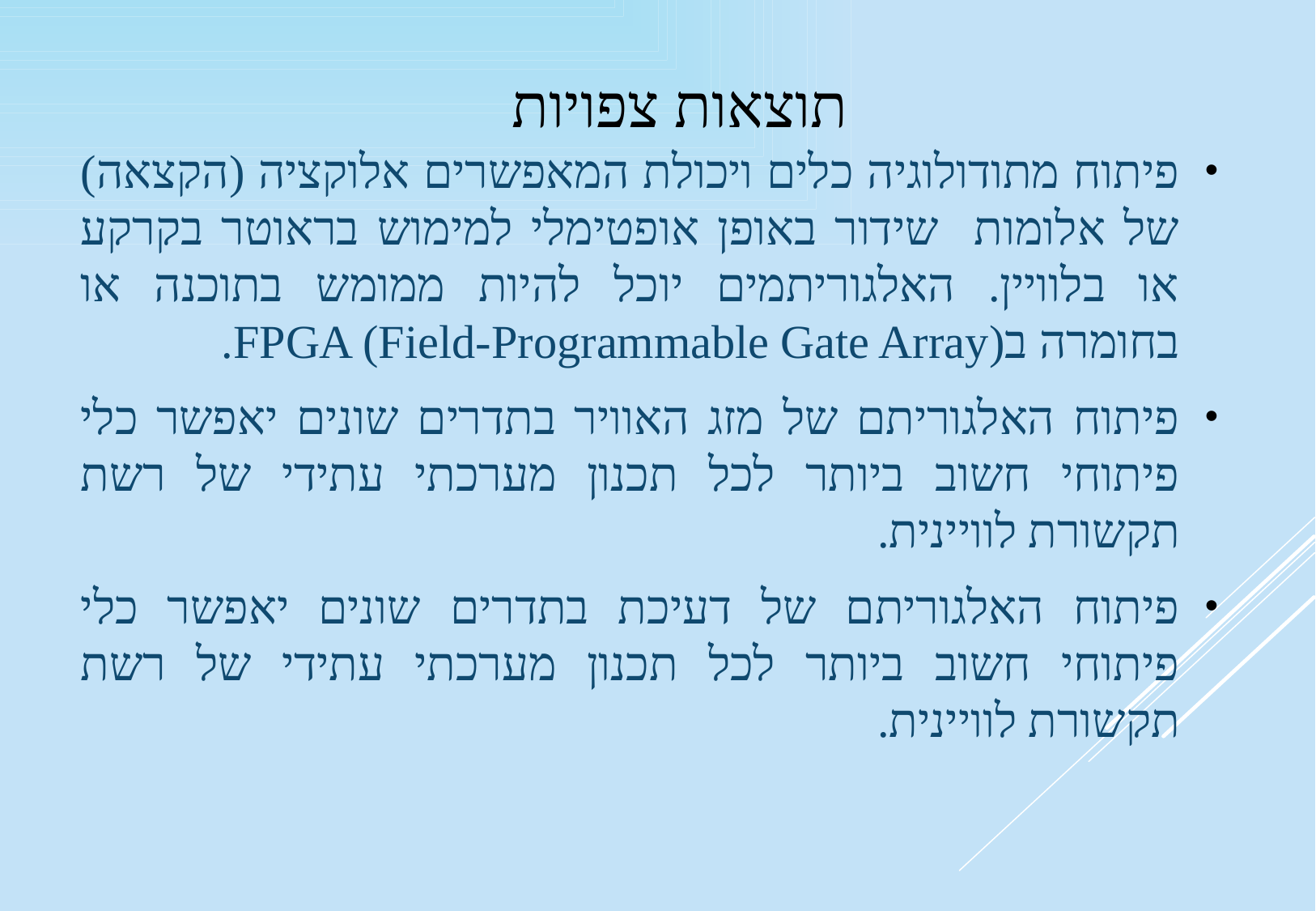

תוצאות צפויות
פיתוח מתודולוגיה כלים ויכולת המאפשרים אלוקציה (הקצאה) של אלומות  שידור באופן אופטימלי למימוש בראוטר בקרקע או בלוויין. האלגוריתמים יוכל להיות ממומש בתוכנה או בחומרה בFPGA (Field-Programmable Gate Array).
פיתוח האלגוריתם של מזג האוויר בתדרים שונים יאפשר כלי פיתוחי חשוב ביותר לכל תכנון מערכתי עתידי של רשת תקשורת לוויינית.
פיתוח האלגוריתם של דעיכת בתדרים שונים יאפשר כלי פיתוחי חשוב ביותר לכל תכנון מערכתי עתידי של רשת תקשורת לוויינית.